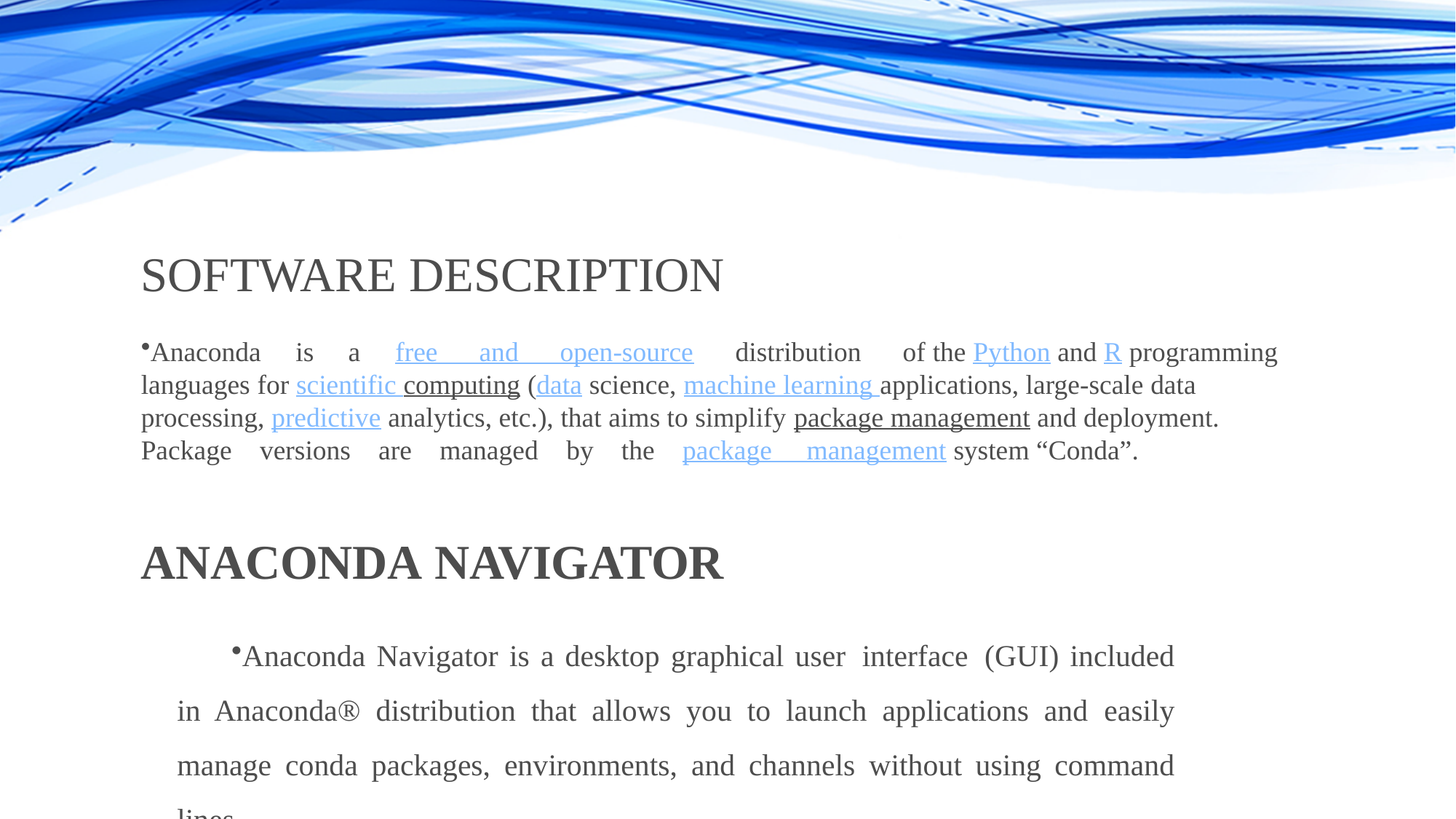

SOFTWARE DESCRIPTION

Anaconda     is     a     free      and      open-source      distribution      of the Python and R programming languages for scientific computing (data science, machine learning applications, large-scale data processing, predictive analytics, etc.), that aims to simplify package management and deployment. Package    versions    are    managed    by    the    package     management system “Conda”.

ANACONDA NAVIGATOR

Anaconda Navigator is a desktop graphical user interface (GUI) included in Anaconda® distribution that allows you to launch applications and easily manage conda packages, environments, and channels without using command lines.